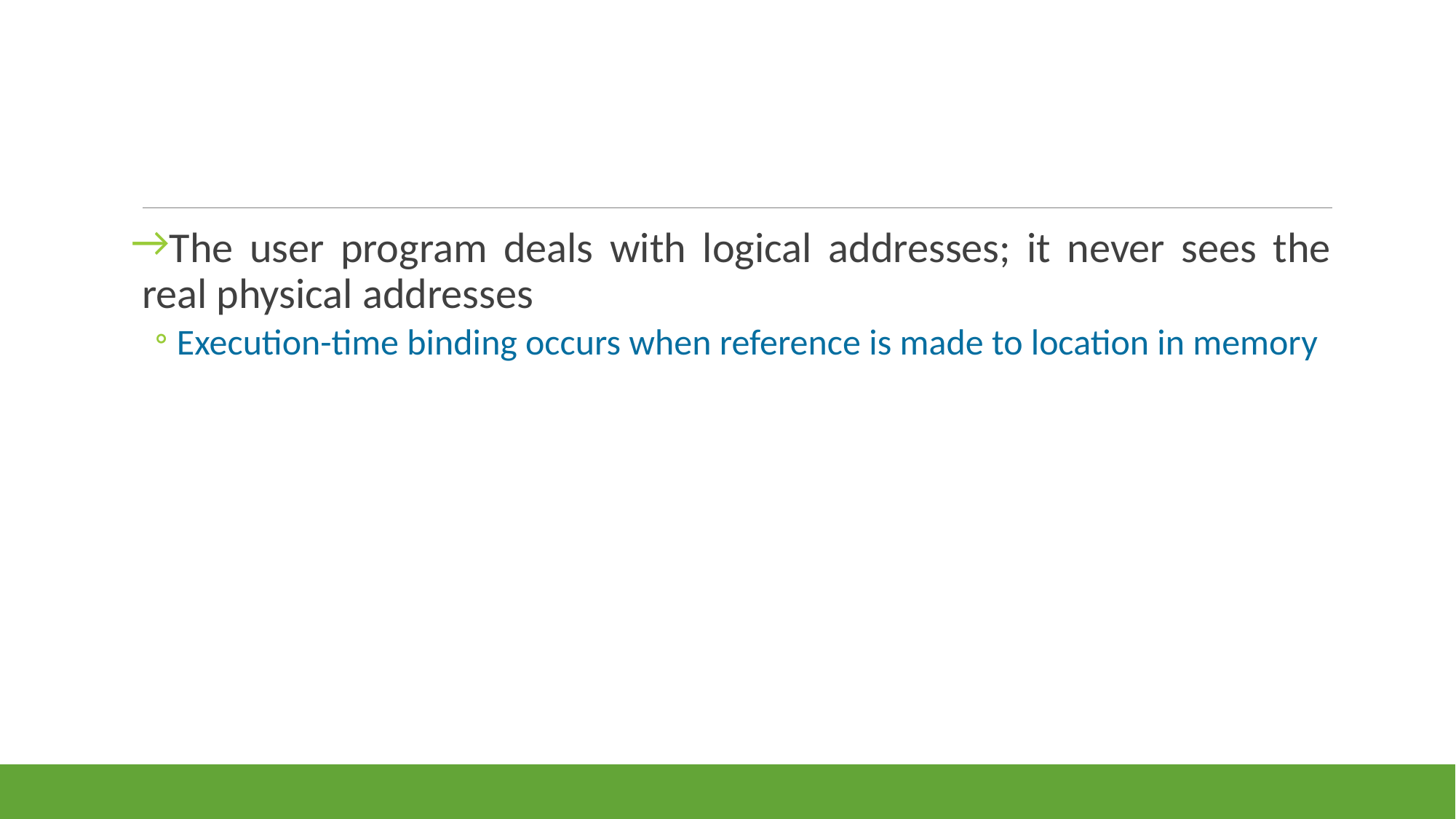

#
The user program deals with logical addresses; it never sees the real physical addresses
Execution-time binding occurs when reference is made to location in memory